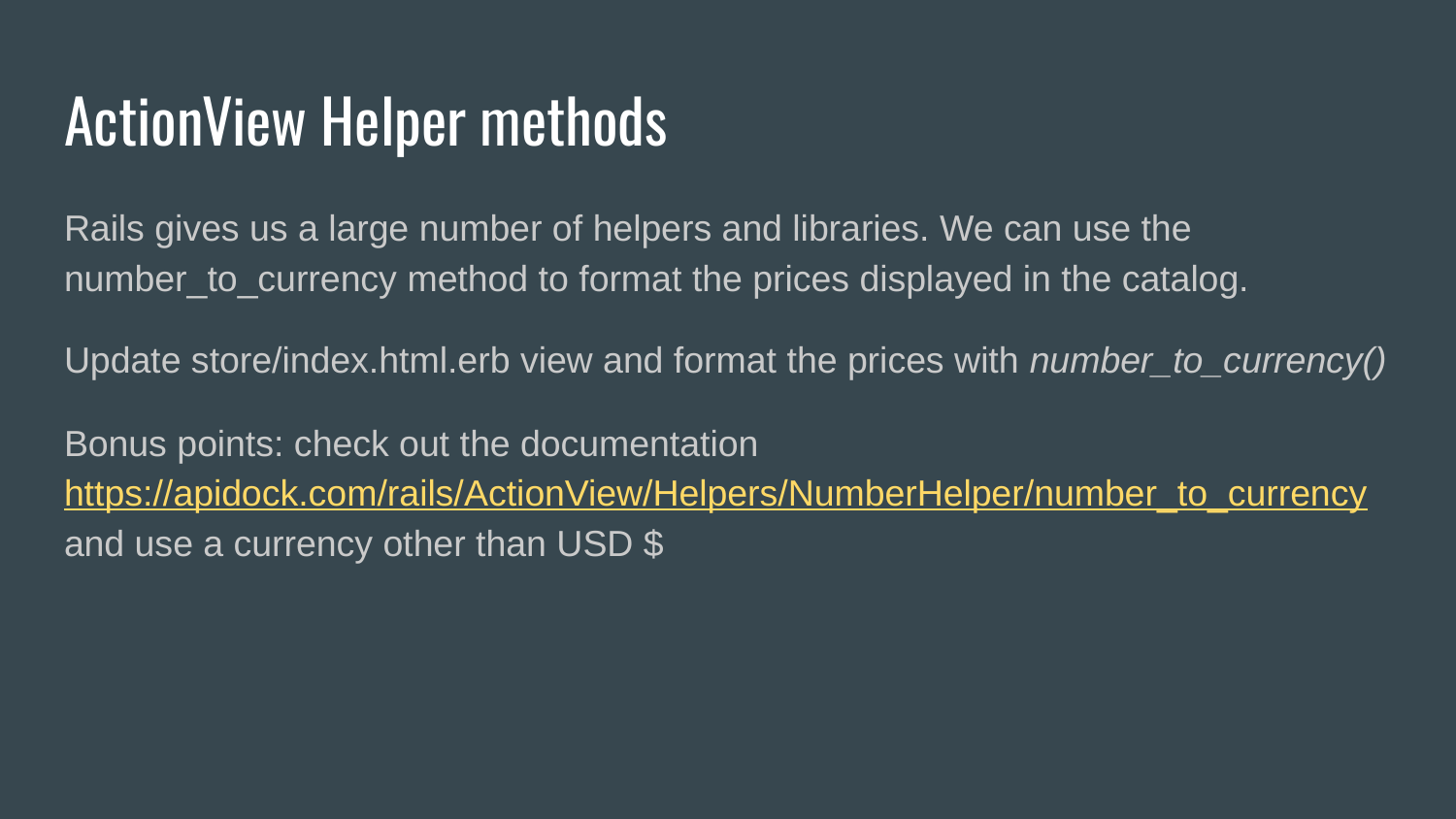

# ActionView Helper methods
Rails gives us a large number of helpers and libraries. We can use the number_to_currency method to format the prices displayed in the catalog.
Update store/index.html.erb view and format the prices with number_to_currency()
Bonus points: check out the documentation https://apidock.com/rails/ActionView/Helpers/NumberHelper/number_to_currency and use a currency other than USD $